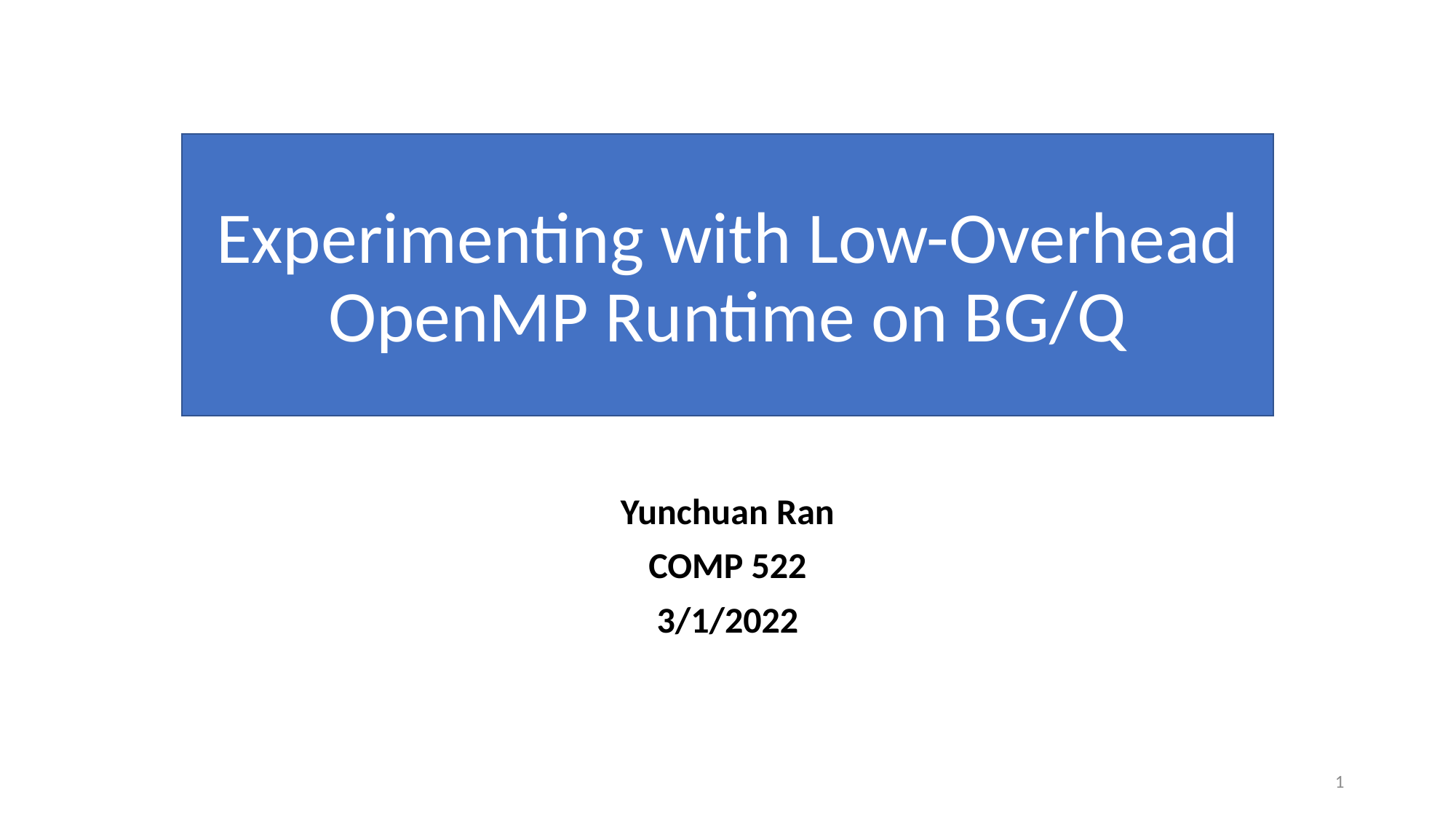

# Experimenting with Low-Overhead OpenMP Runtime on BG/Q

Yunchuan Ran
COMP 522
3/1/2022
1